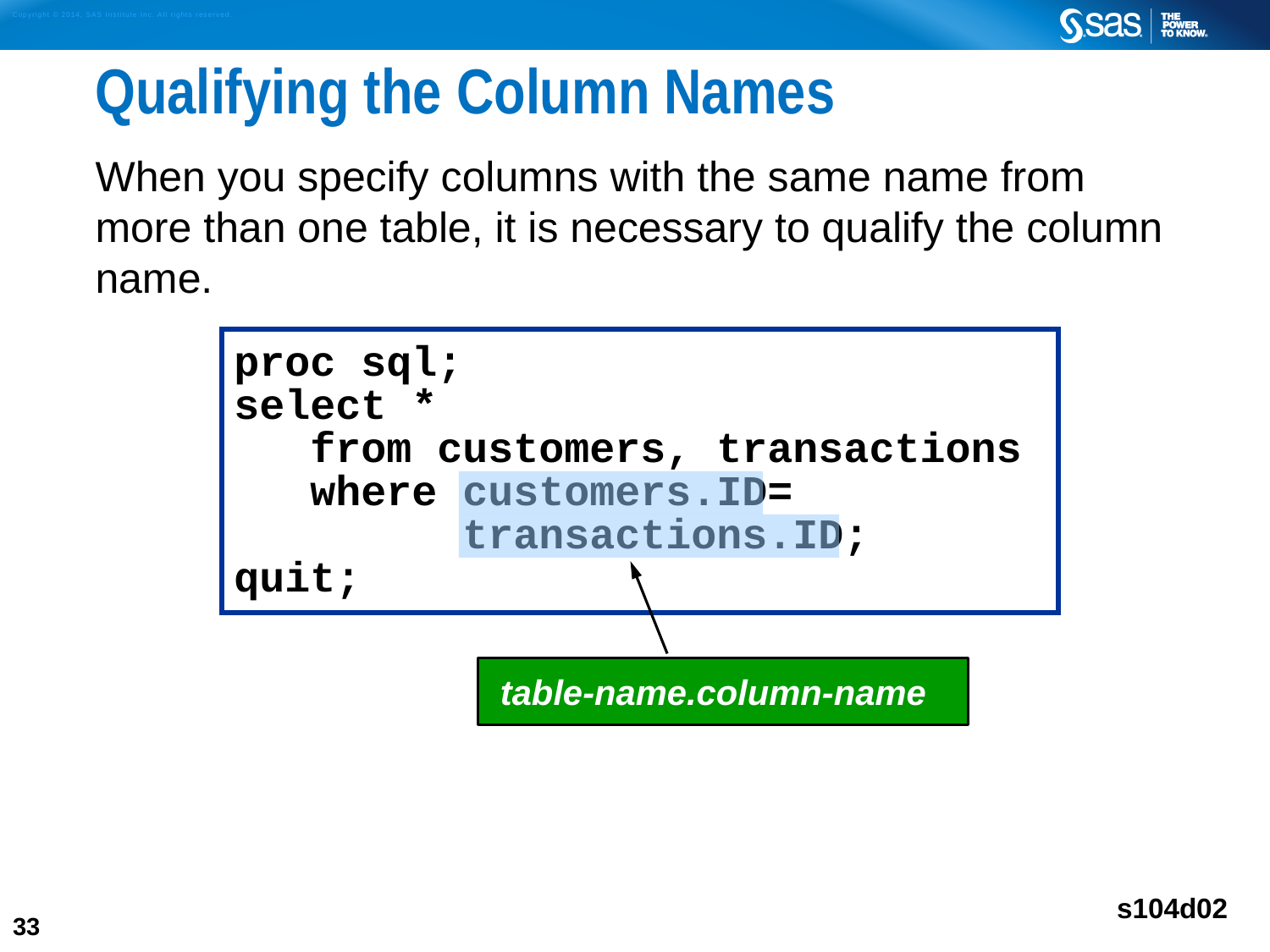

# Qualifying the Column Names
When you specify columns with the same name from more than one table, it is necessary to qualify the column name.

proc sql;
select *
   from customers, transactions
   where customers.ID=
         transactions.ID;
quit;

 table-name.column-name
s104d02
33